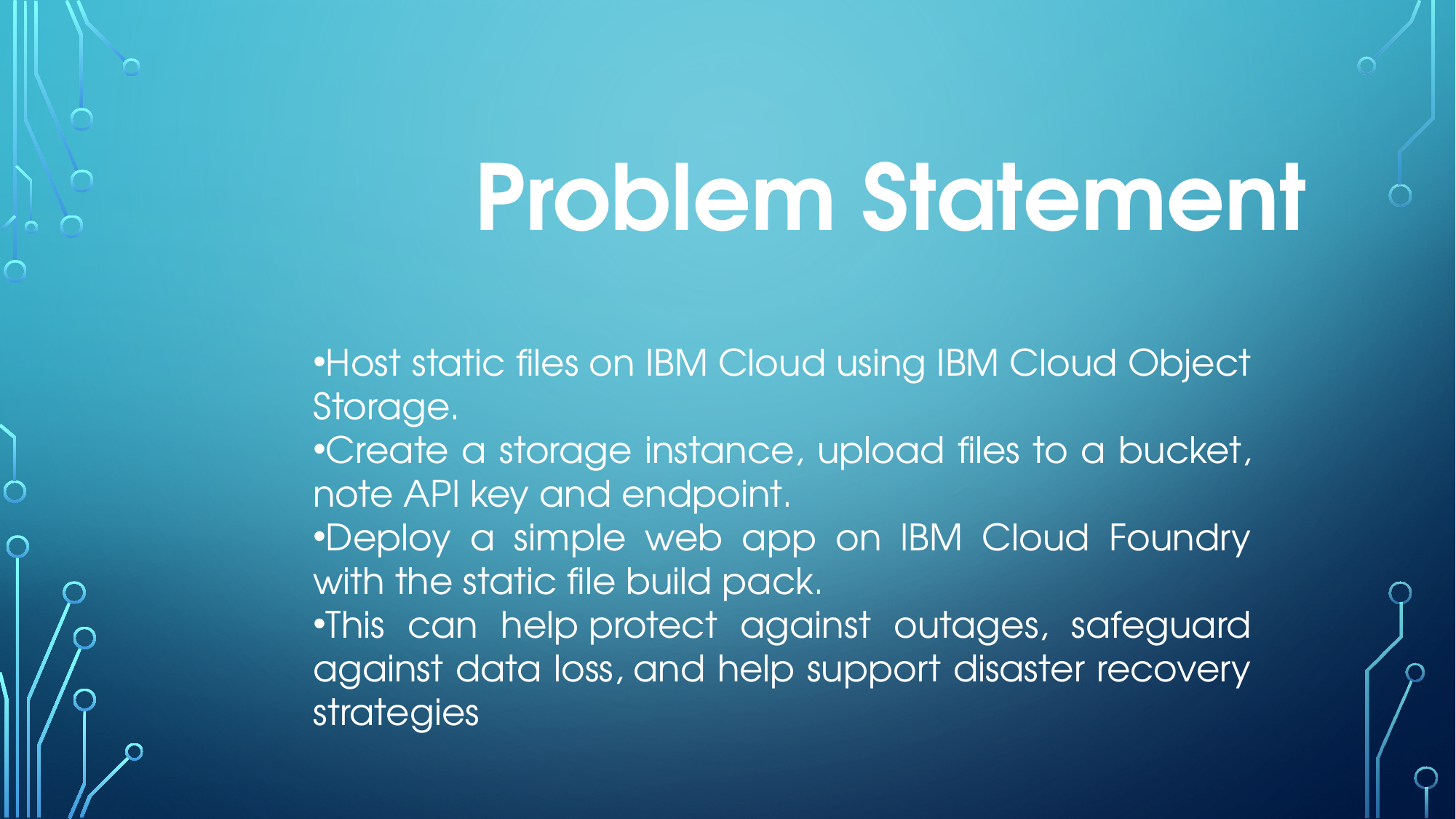

Problem Statement​
Host static files on IBM Cloud using IBM Cloud Object Storage. ​
Create a storage instance, upload files to a bucket, note API key and endpoint. ​
Deploy a simple web app on IBM Cloud Foundry with the static file build pack. ​
This can help protect against outages, safeguard against data loss, and help support disaster recovery strategies